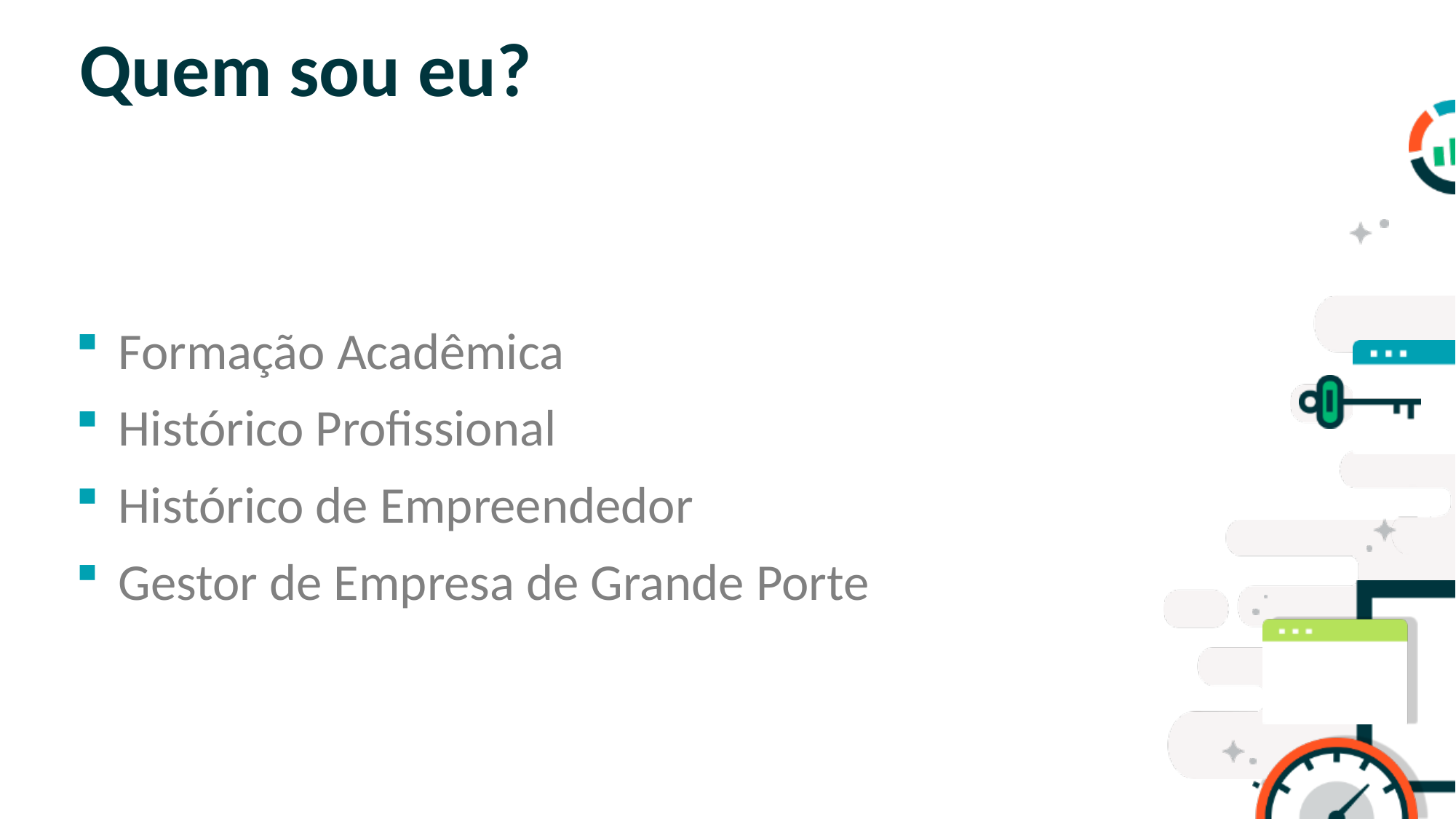

# Quem sou eu?
Formação Acadêmica
Histórico Profissional
Histórico de Empreendedor
Gestor de Empresa de Grande Porte
SLIDE PARA TÓPICOS